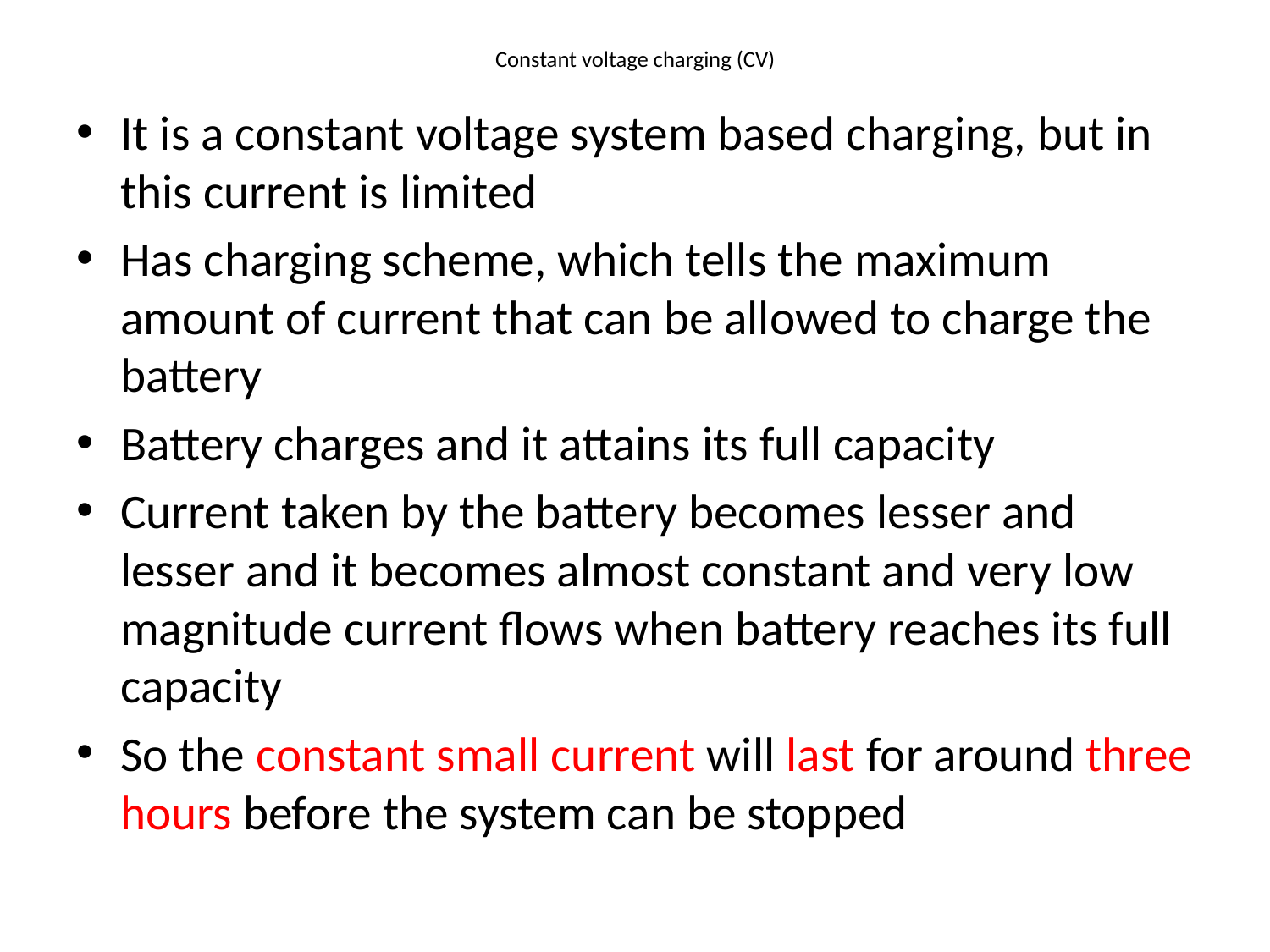

# Constant voltage charging (CV)
It is a constant voltage system based charging, but in this current is limited
Has charging scheme, which tells the maximum amount of current that can be allowed to charge the battery
Battery charges and it attains its full capacity
Current taken by the battery becomes lesser and lesser and it becomes almost constant and very low magnitude current flows when battery reaches its full capacity
So the constant small current will last for around three hours before the system can be stopped